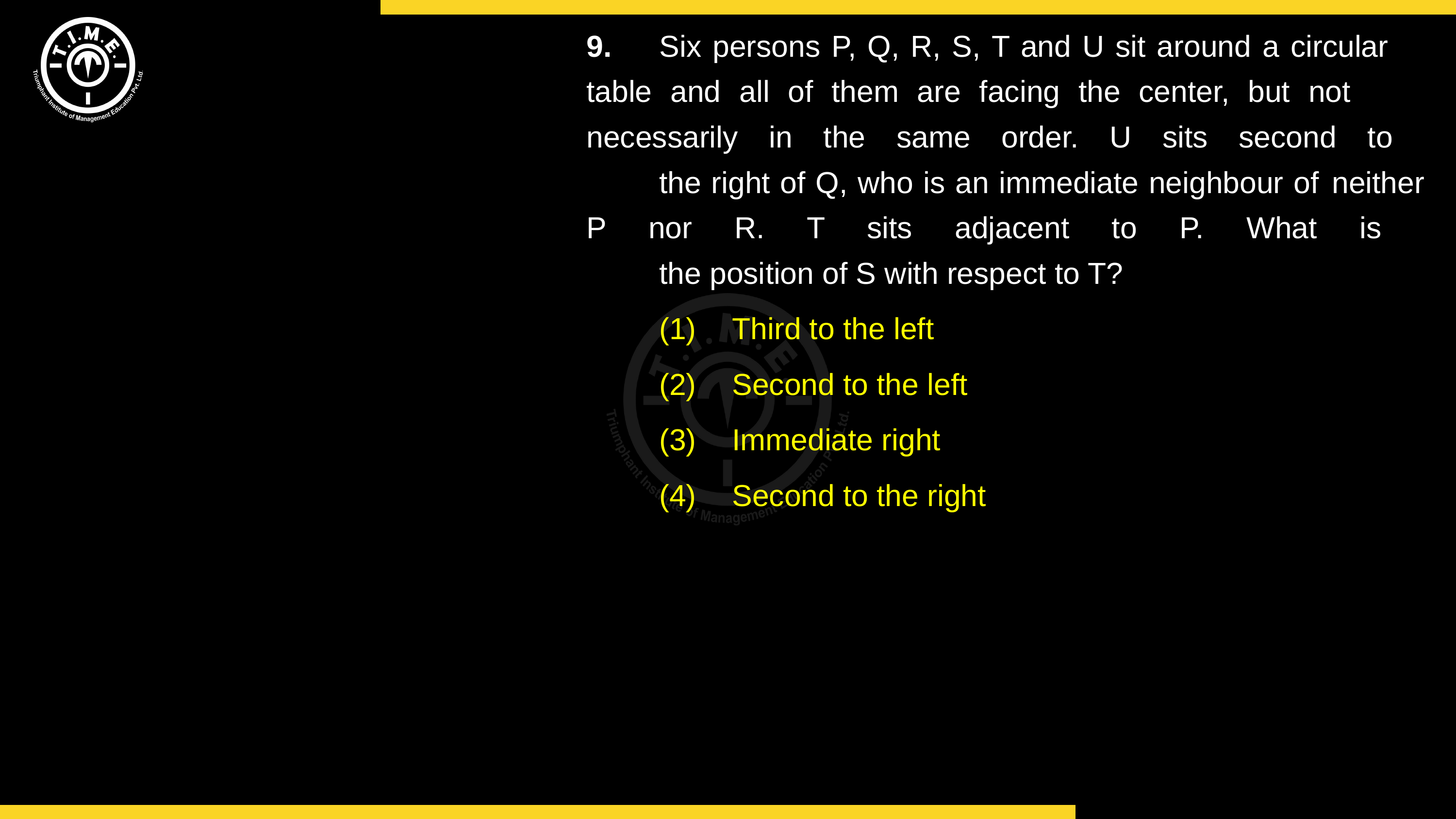

9.	Six persons P, Q, R, S, T and U sit around a circular 	table and all of them are facing the center, but not 	necessarily in the same order. U sits second to
	the right of Q, who is an immediate neighbour of 	neither P nor R. T sits adjacent to P. What is
	the position of S with respect to T?
(1)	Third to the left
(2)	Second to the left
(3)	Immediate right
(4)	Second to the right